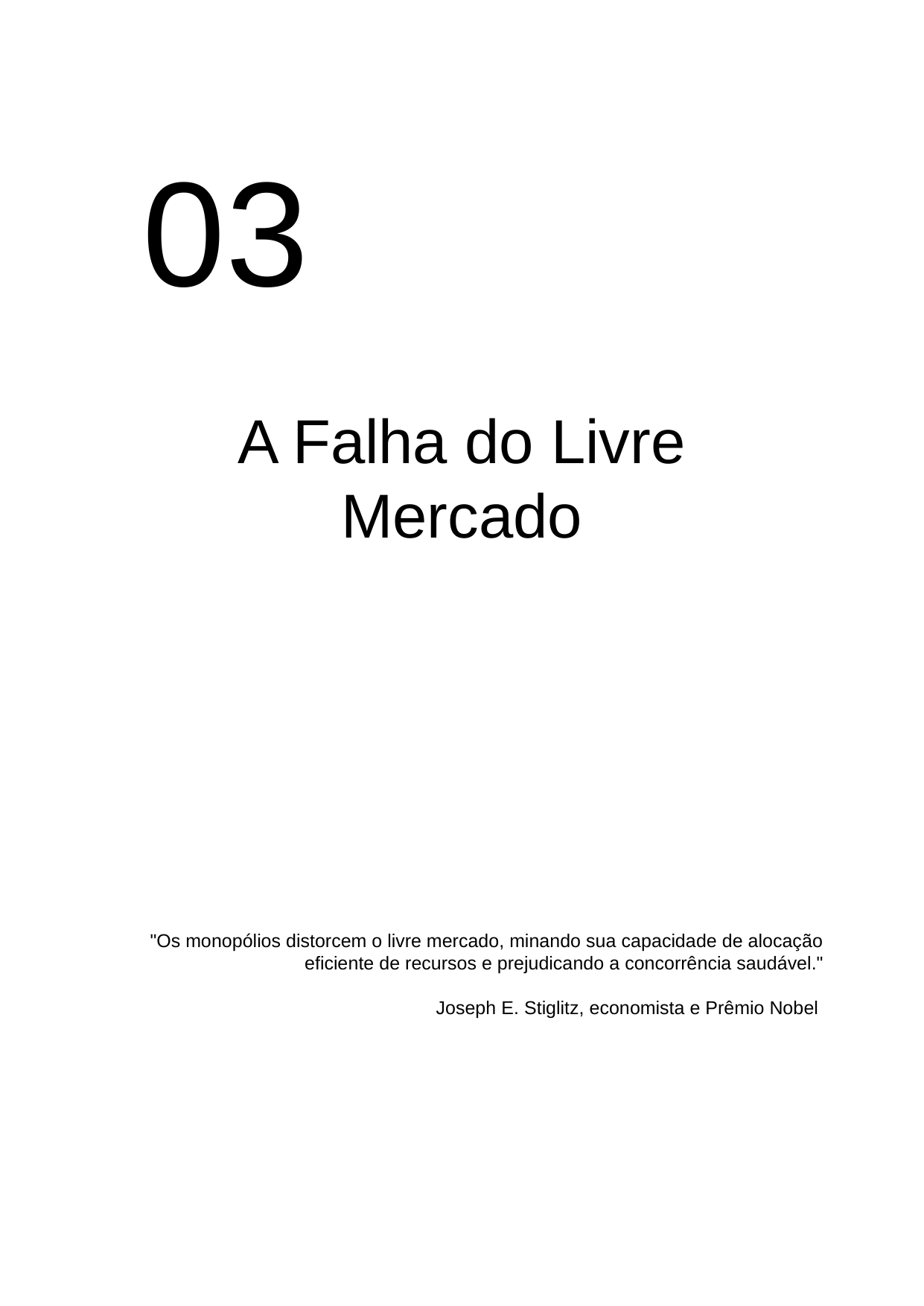

03
A Falha do Livre Mercado
"Os monopólios distorcem o livre mercado, minando sua capacidade de alocação eficiente de recursos e prejudicando a concorrência saudável."

Joseph E. Stiglitz, economista e Prêmio Nobel